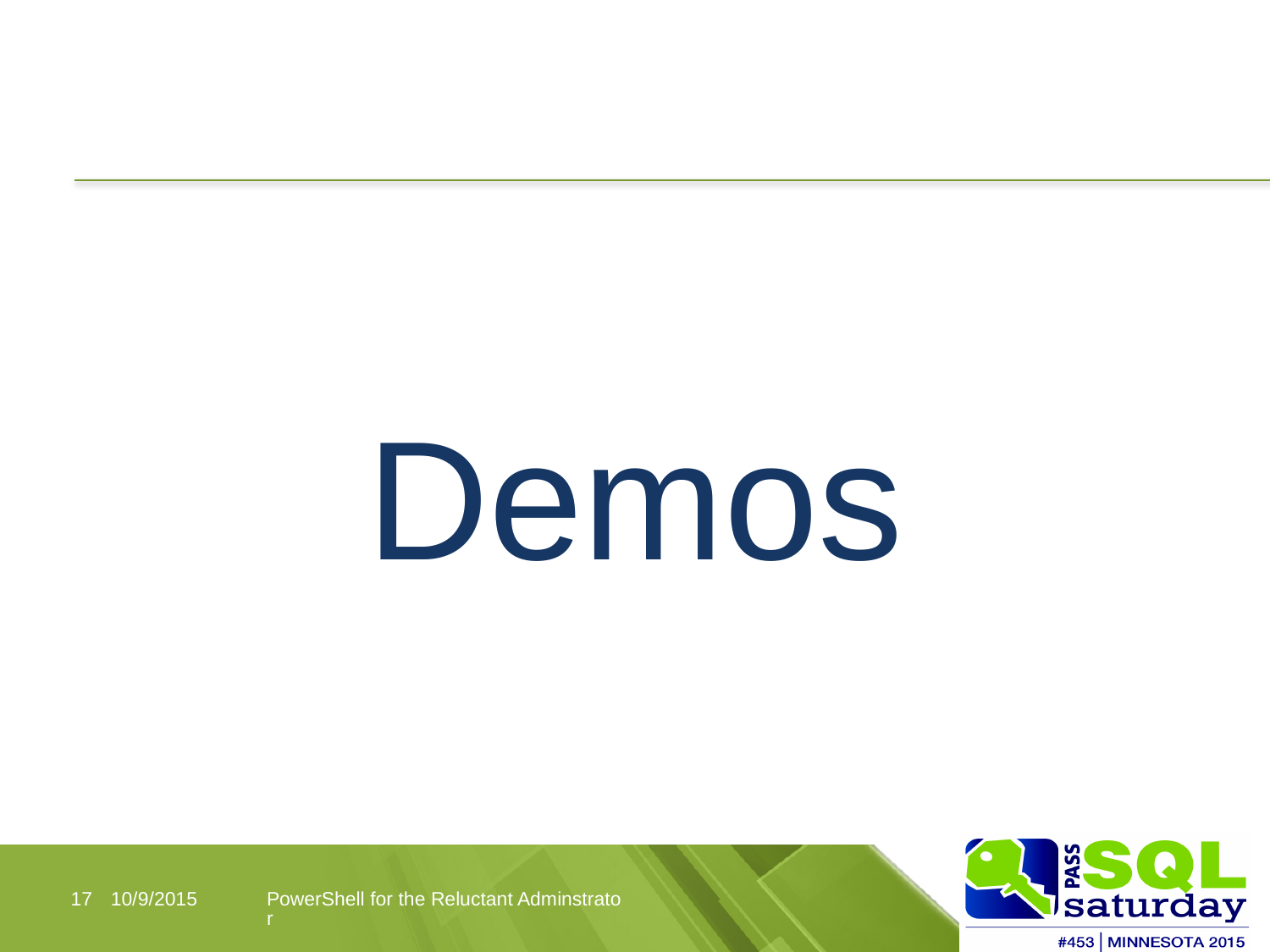

# Demos
17
10/9/2015
PowerShell for the Reluctant Adminstrator